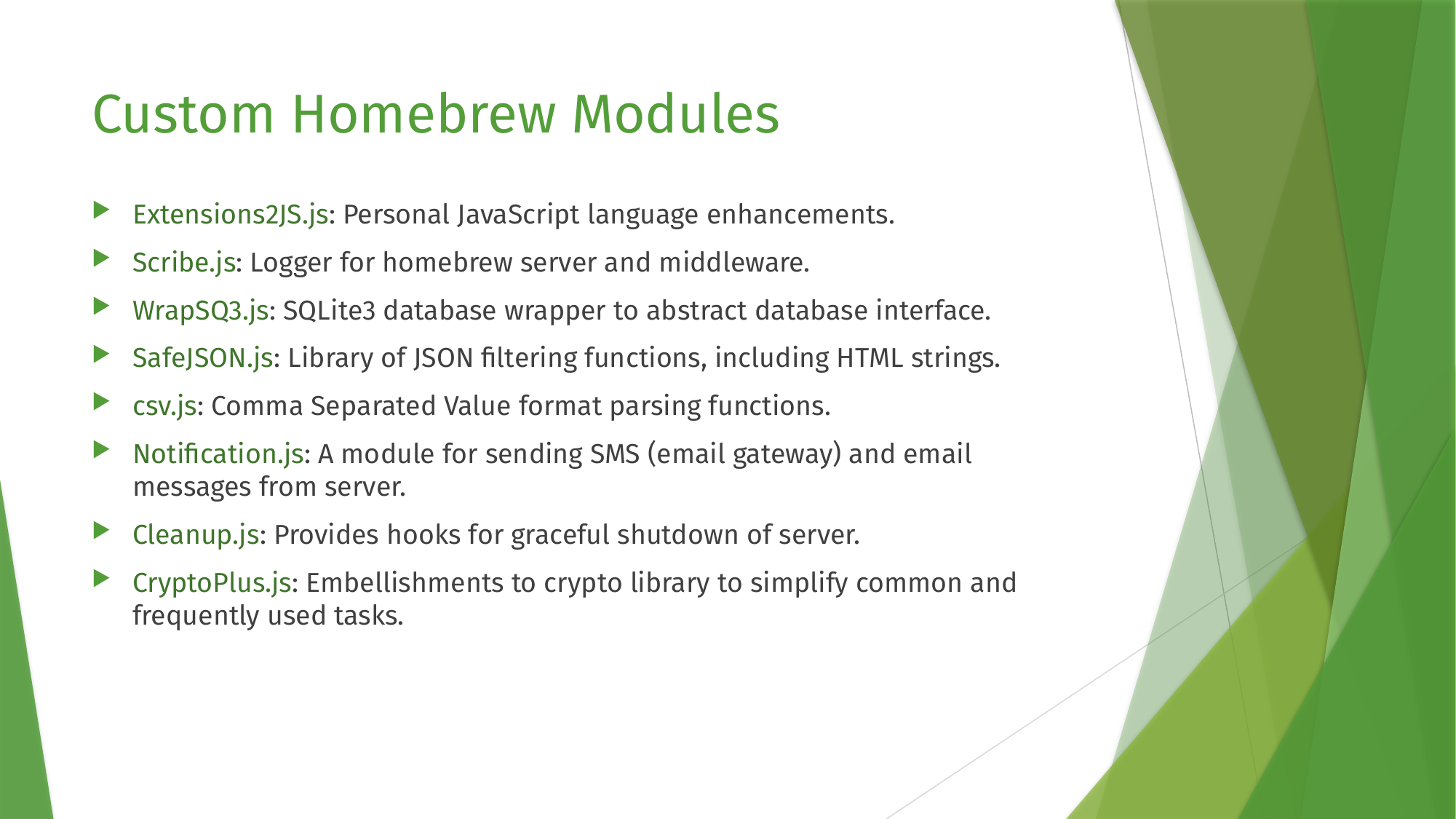

# Custom Homebrew Modules
Extensions2JS.js: Personal JavaScript language enhancements.
Scribe.js: Logger for homebrew server and middleware.
WrapSQ3.js: SQLite3 database wrapper to abstract database interface.
SafeJSON.js: Library of JSON filtering functions, including HTML strings.
csv.js: Comma Separated Value format parsing functions.
Notification.js: A module for sending SMS (email gateway) and email messages from server.
Cleanup.js: Provides hooks for graceful shutdown of server.
CryptoPlus.js: Embellishments to crypto library to simplify common and frequently used tasks.